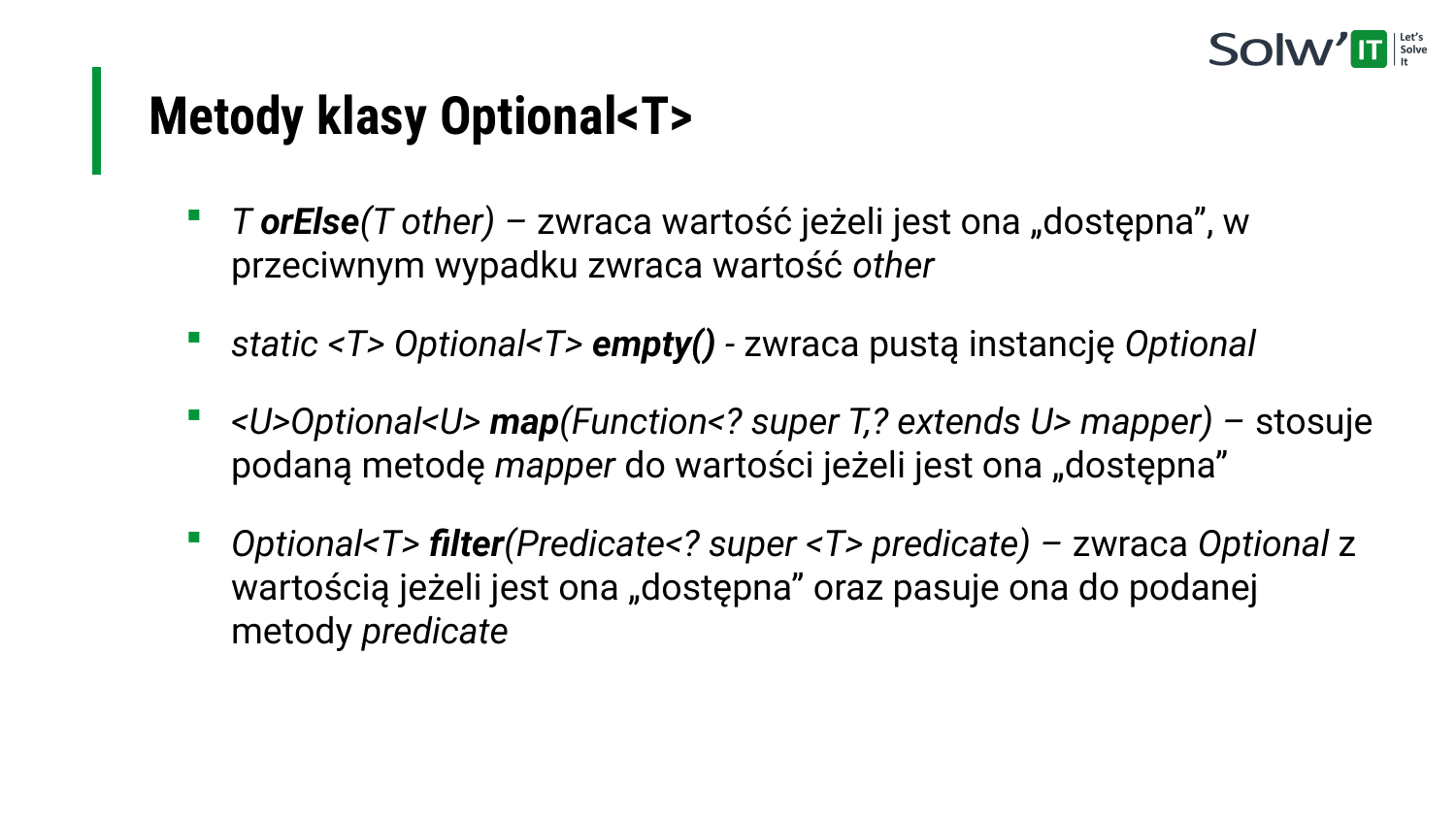

Metody klasy Optional<T>
T orElse(T other) – zwraca wartość jeżeli jest ona „dostępna”, w przeciwnym wypadku zwraca wartość other
static <T> Optional<T> empty() - zwraca pustą instancję Optional
<U>Optional<U> map(Function<? super T,? extends U> mapper) – stosuje podaną metodę mapper do wartości jeżeli jest ona „dostępna”
Optional<T> filter(Predicate<? super <T> predicate) – zwraca Optional z wartością jeżeli jest ona „dostępna” oraz pasuje ona do podanej metody predicate